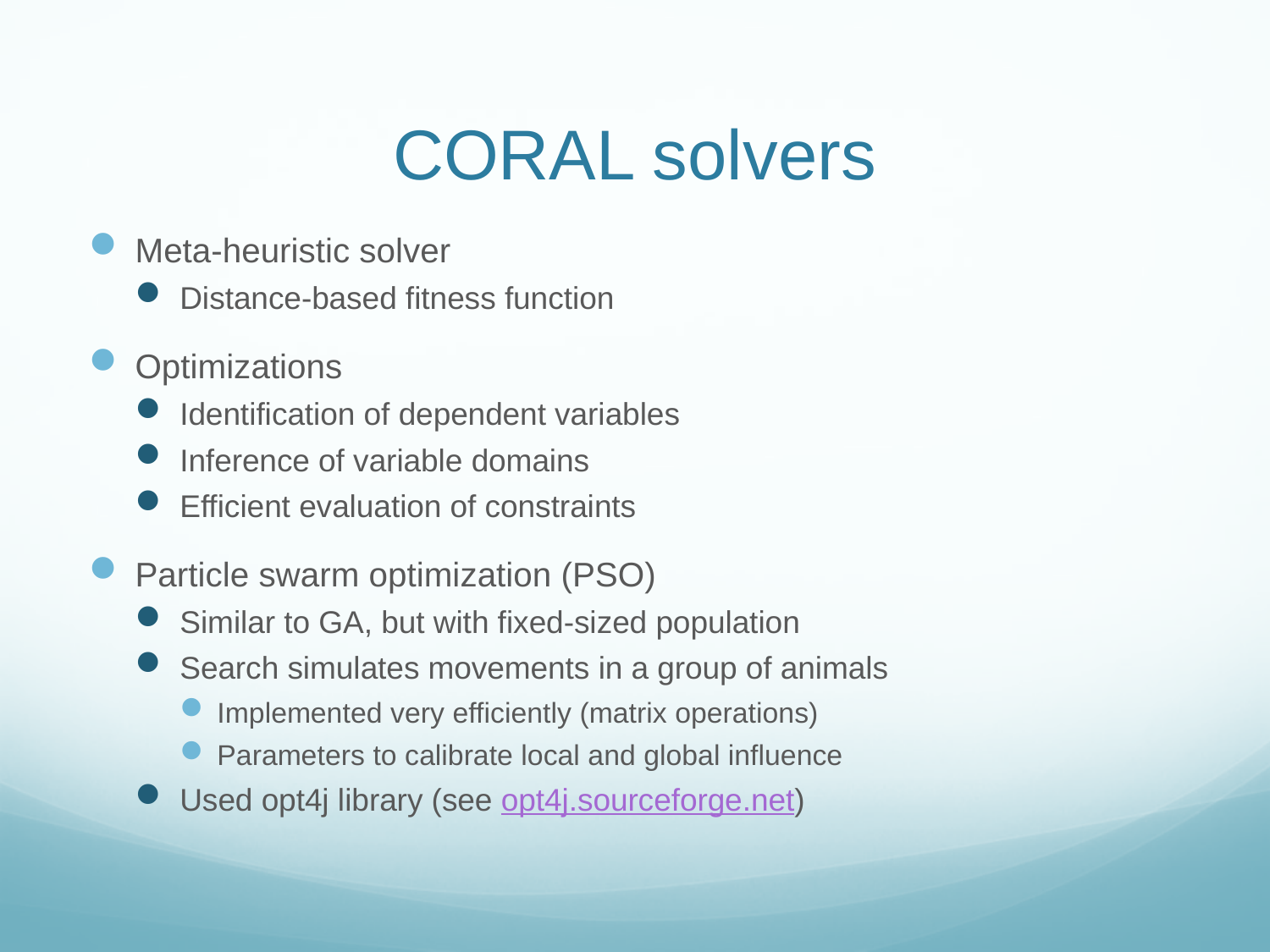

# CORAL solvers

Meta-heuristic solver
Distance-based fitness function
Optimizations
Identification of dependent variables
Inference of variable domains
Efficient evaluation of constraints
Particle swarm optimization (PSO)
Similar to GA, but with fixed-sized population
Search simulates movements in a group of animals
Implemented very efficiently (matrix operations)
Parameters to calibrate local and global influence
Used opt4j library (see opt4j.sourceforge.net)